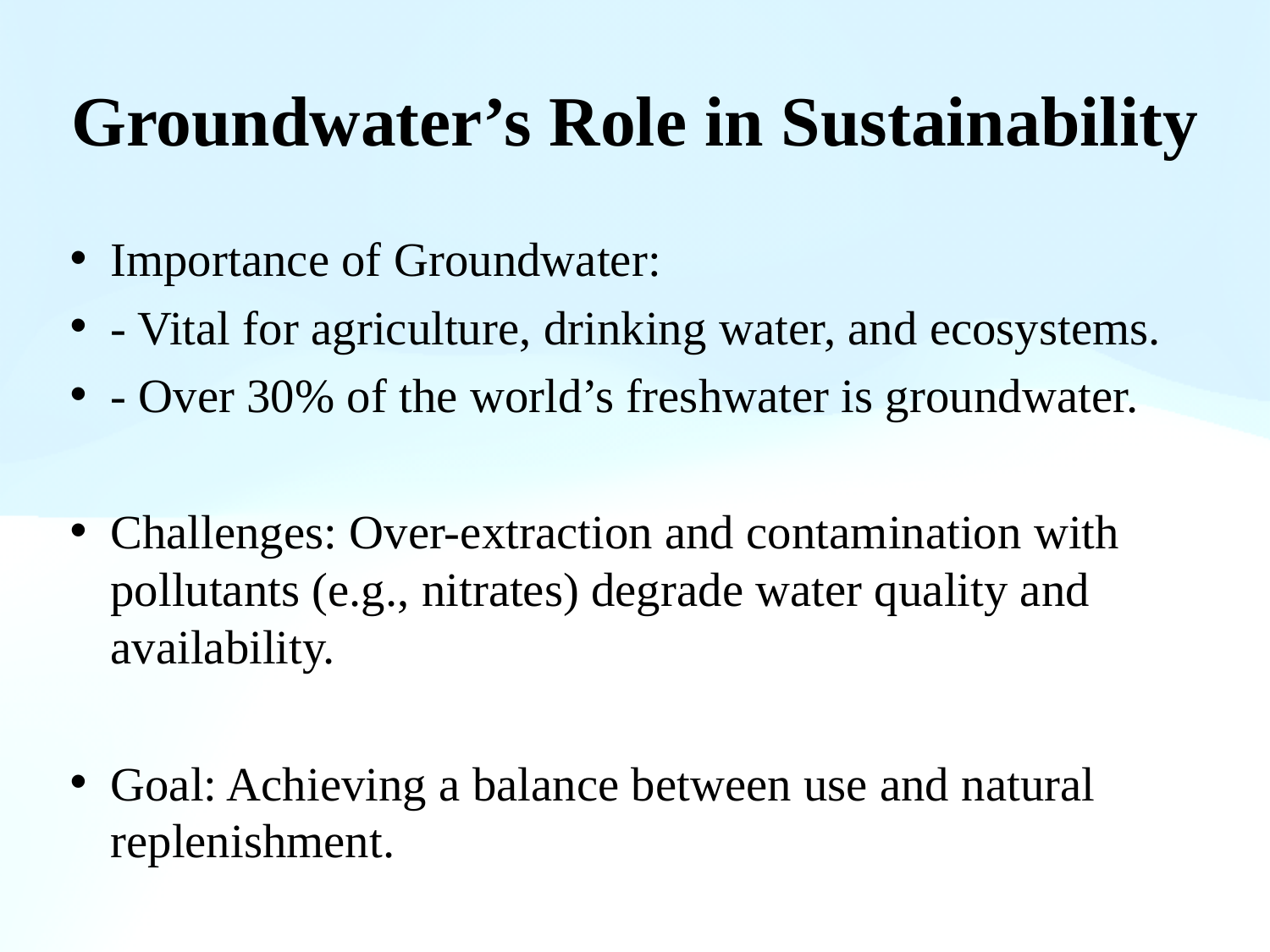

# Groundwater’s Role in Sustainability
Importance of Groundwater:
- Vital for agriculture, drinking water, and ecosystems.
- Over 30% of the world’s freshwater is groundwater.

Challenges: Over-extraction and contamination with pollutants (e.g., nitrates) degrade water quality and availability.

Goal: Achieving a balance between use and natural replenishment.